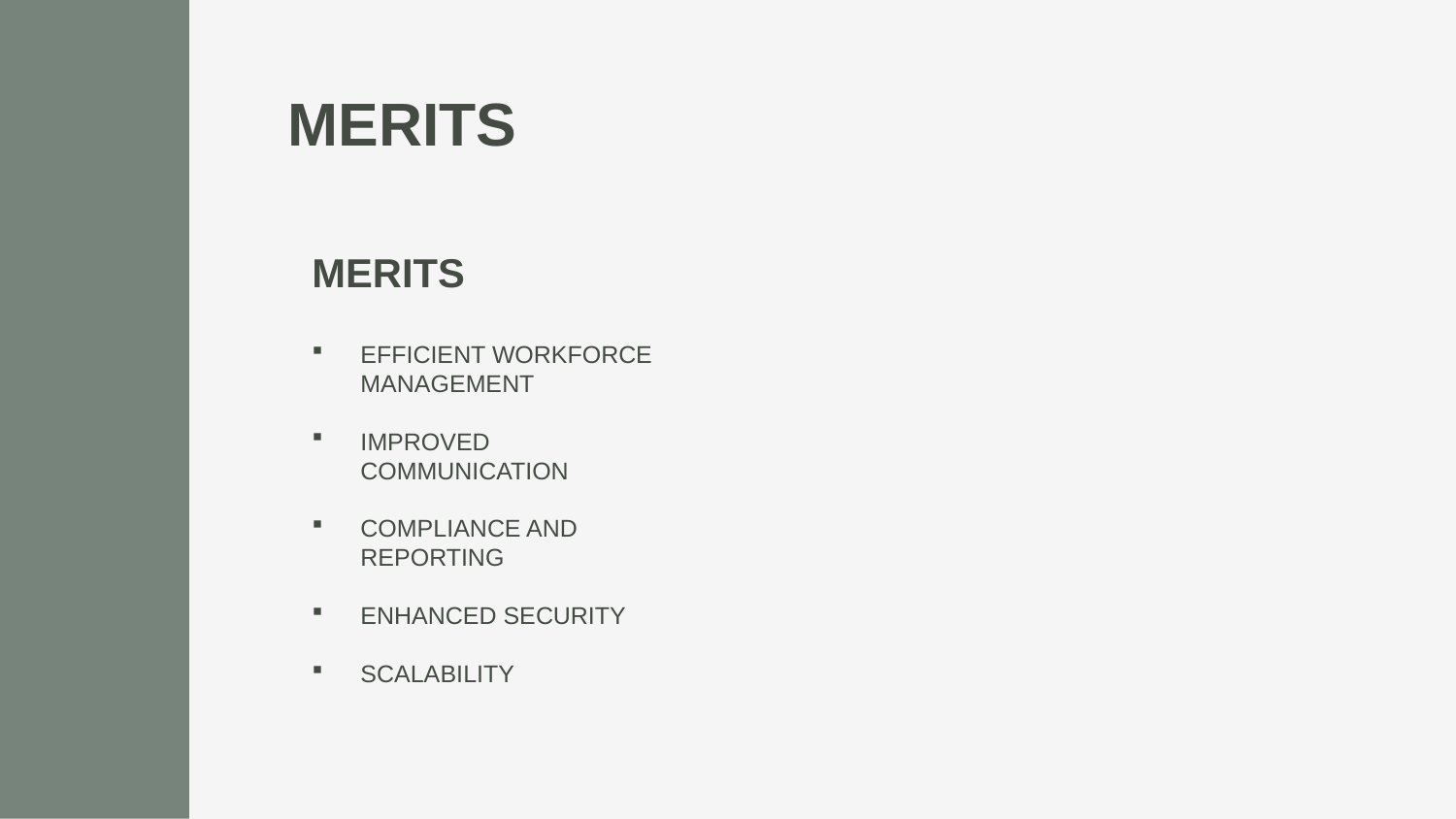

# MERITS
MERITS

EFFICIENT WORKFORCE MANAGEMENT

IMPROVED COMMUNICATION

COMPLIANCE AND REPORTING

ENHANCED SECURITY

SCALABILITY